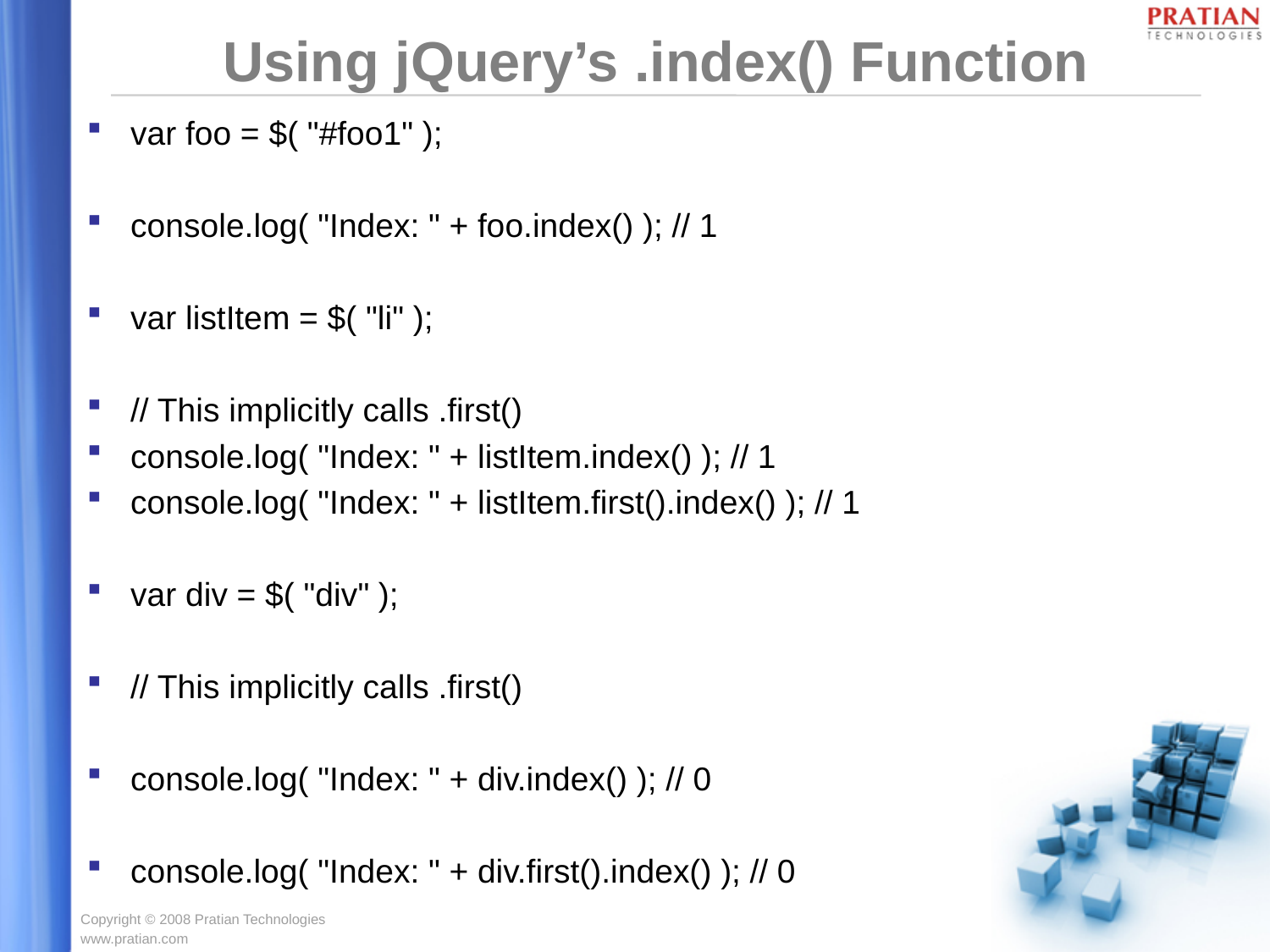

# Using jQuery’s .index() Function
var foo = $( "#foo1" );

console.log( "Index: " + foo.index() ); // 1

var listItem = $( "li" );

// This implicitly calls .first()
console.log( "Index: " + listItem.index() ); // 1
console.log( "Index: " + listItem.first().index() ); // 1

var div = $( "div" );

// This implicitly calls .first()

console.log( "Index: " + div.index() ); // 0

console.log( "Index: " + div.first().index() ); // 0